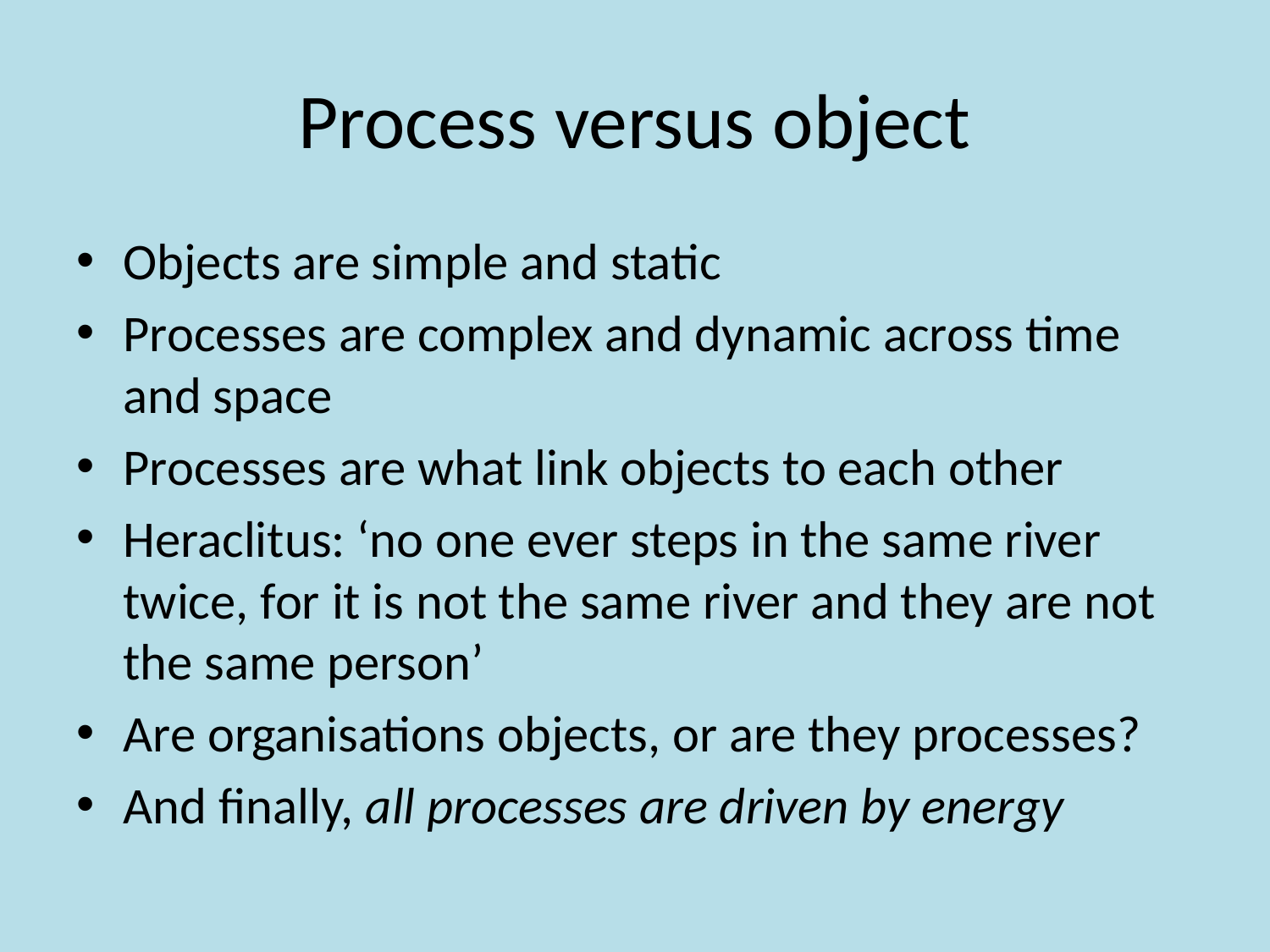

# Process versus object
Objects are simple and static
Processes are complex and dynamic across time and space
Processes are what link objects to each other
Heraclitus: ‘no one ever steps in the same river twice, for it is not the same river and they are not the same person’
Are organisations objects, or are they processes?
And finally, all processes are driven by energy